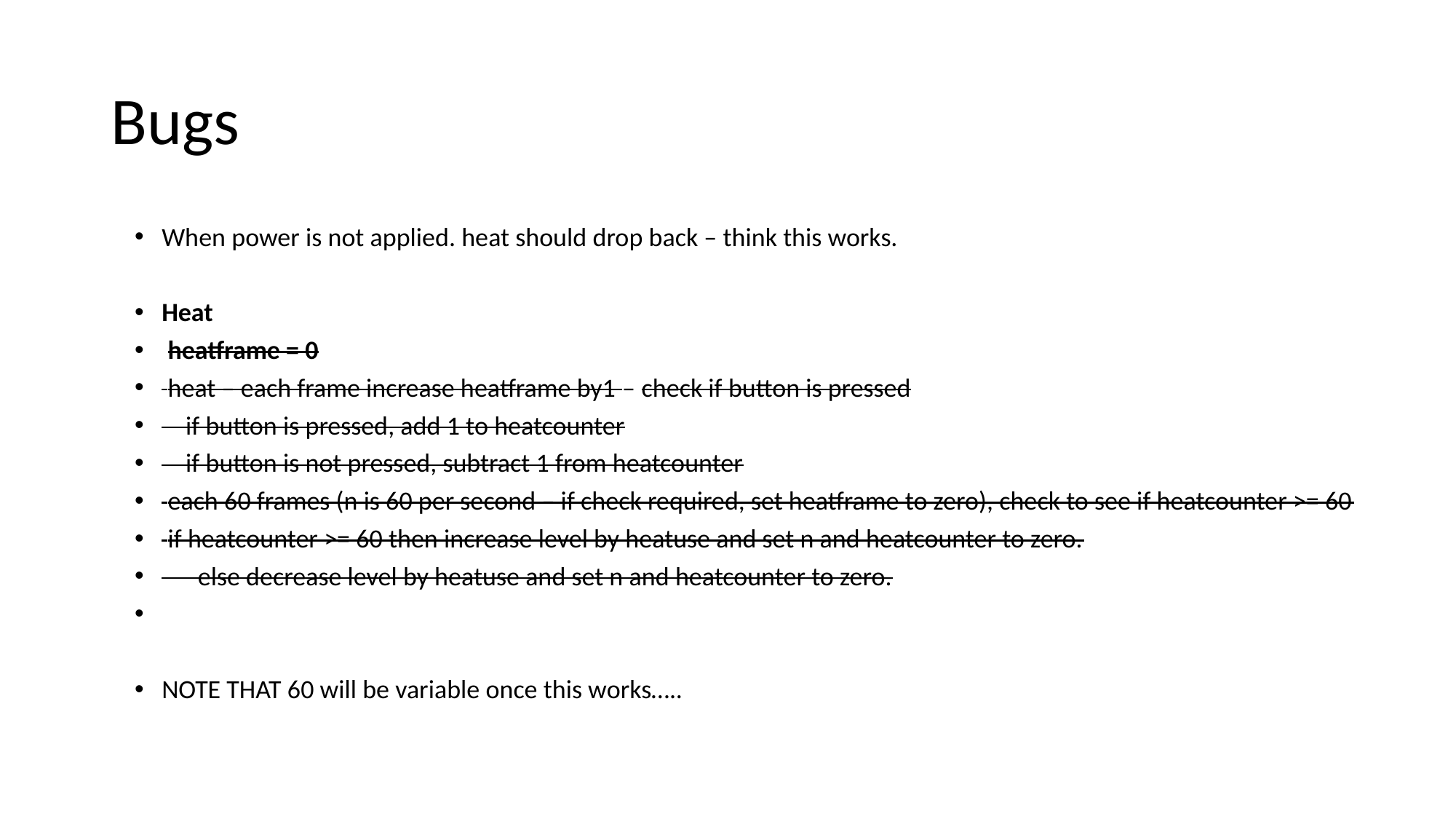

# Bugs
When power is not applied. heat should drop back – think this works.

Heat
 heatframe = 0
 heat – each frame increase heatframe by1 – check if button is pressed
    if button is pressed, add 1 to heatcounter
    if button is not pressed, subtract 1 from heatcounter
 each 60 frames (n is 60 per second – if check required, set heatframe to zero), check to see if heatcounter >= 60
 if heatcounter >= 60 then increase level by heatuse and set n and heatcounter to zero.
      else decrease level by heatuse and set n and heatcounter to zero.

NOTE THAT 60 will be variable once this works…..